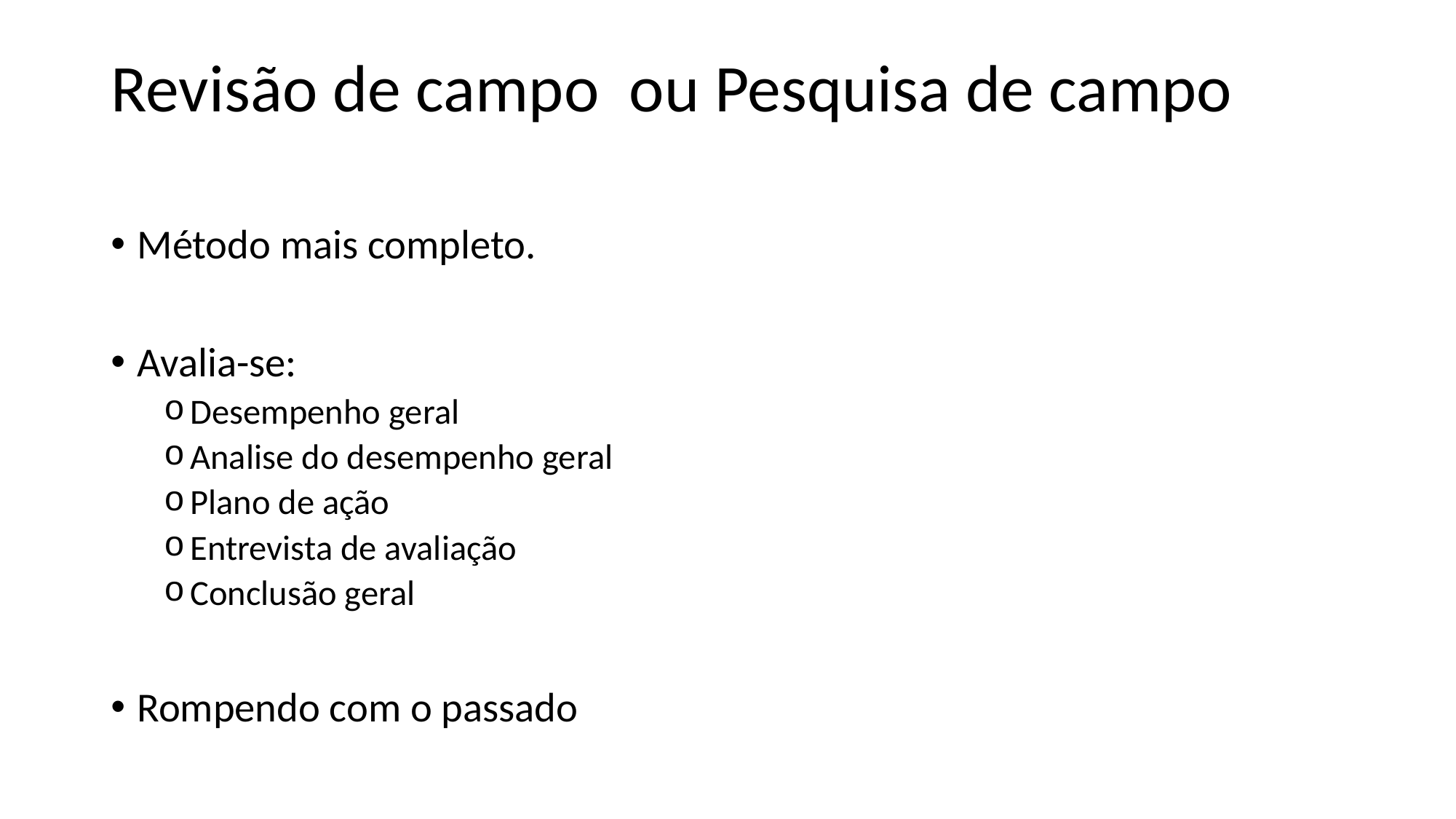

# Revisão de campo  ou Pesquisa de campo
Método mais completo.

Avalia-se:
Desempenho geral
Analise do desempenho geral
Plano de ação
Entrevista de avaliação
Conclusão geral

Rompendo com o passado